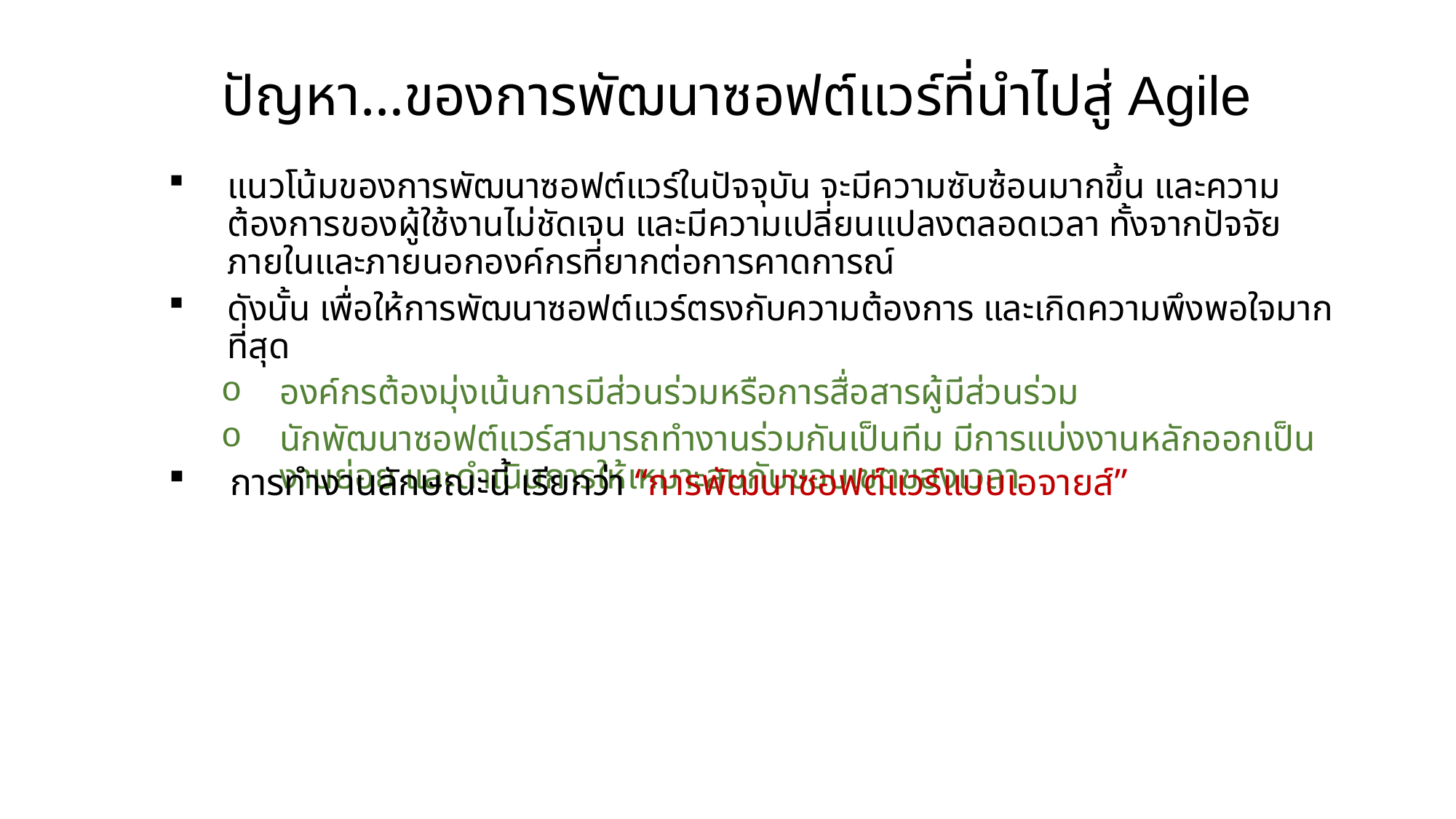

# ปัญหา…ของการพัฒนาซอฟต์แวร์ที่นำไปสู่ Agile
แนวโน้มของการพัฒนาซอฟต์แวร์ในปัจจุบัน จะมีความซับซ้อนมากขึ้น และความต้องการของผู้ใช้งานไม่ชัดเจน และมีความเปลี่ยนแปลงตลอดเวลา ทั้งจากปัจจัยภายในและภายนอกองค์กรที่ยากต่อการคาดการณ์
ดังนั้น เพื่อให้การพัฒนาซอฟต์แวร์ตรงกับความต้องการ และเกิดความพึงพอใจมากที่สุด
องค์กรต้องมุ่งเน้นการมีส่วนร่วมหรือการสื่อสารผู้มีส่วนร่วม
นักพัฒนาซอฟต์แวร์สามารถทำงานร่วมกันเป็นทีม มีการแบ่งงานหลักออกเป็นงานย่อย และดำเนินการให้เหมาะสมกับขอบเขตของเวลา
การทำงานลักษณะนี้ เรียกว่า “การพัฒนาซอฟต์แวร์แบบเอจายส์”